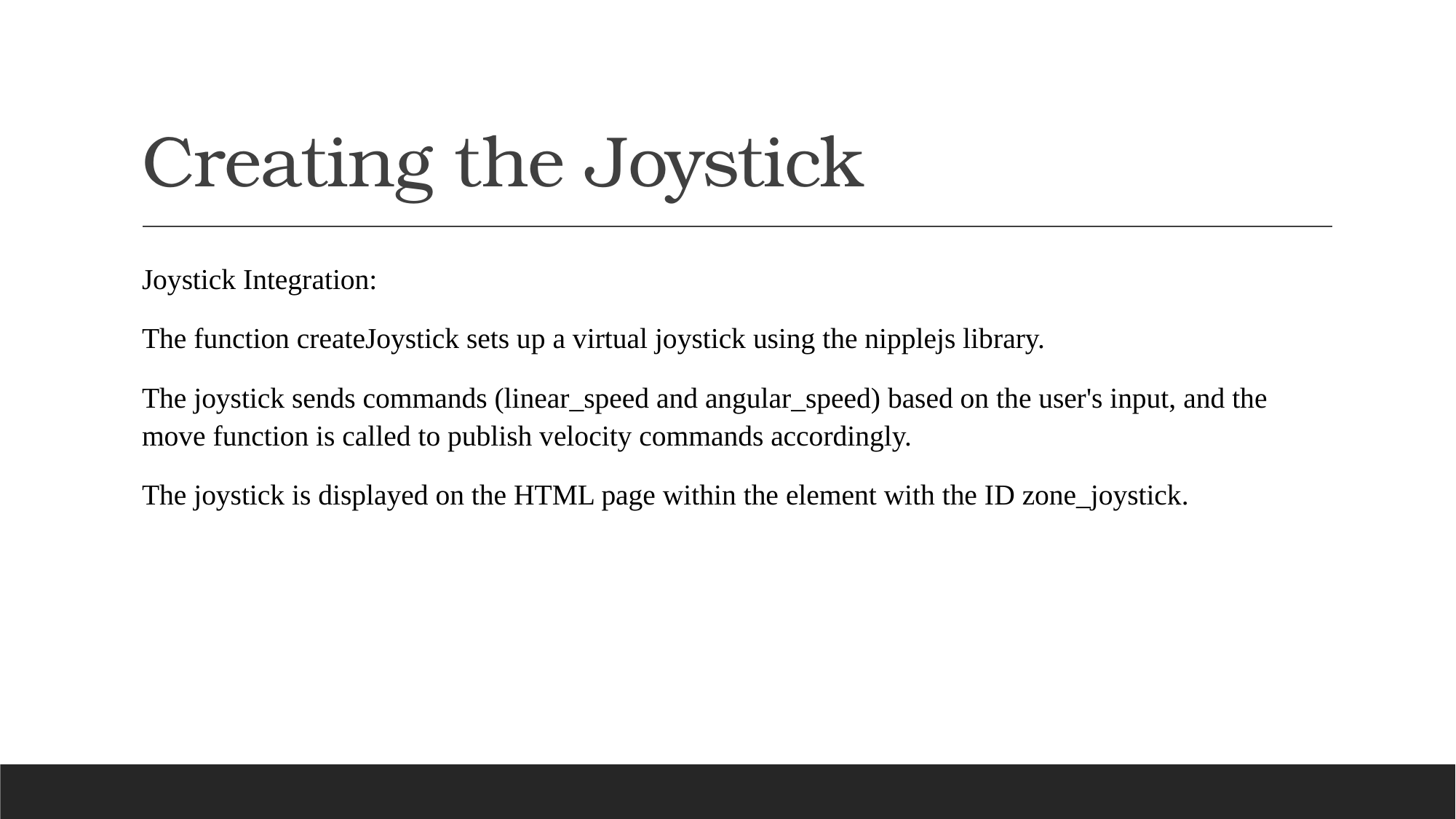

# Creating the Joystick
Joystick Integration:
The function createJoystick sets up a virtual joystick using the nipplejs library.
The joystick sends commands (linear_speed and angular_speed) based on the user's input, and the move function is called to publish velocity commands accordingly.
The joystick is displayed on the HTML page within the element with the ID zone_joystick.